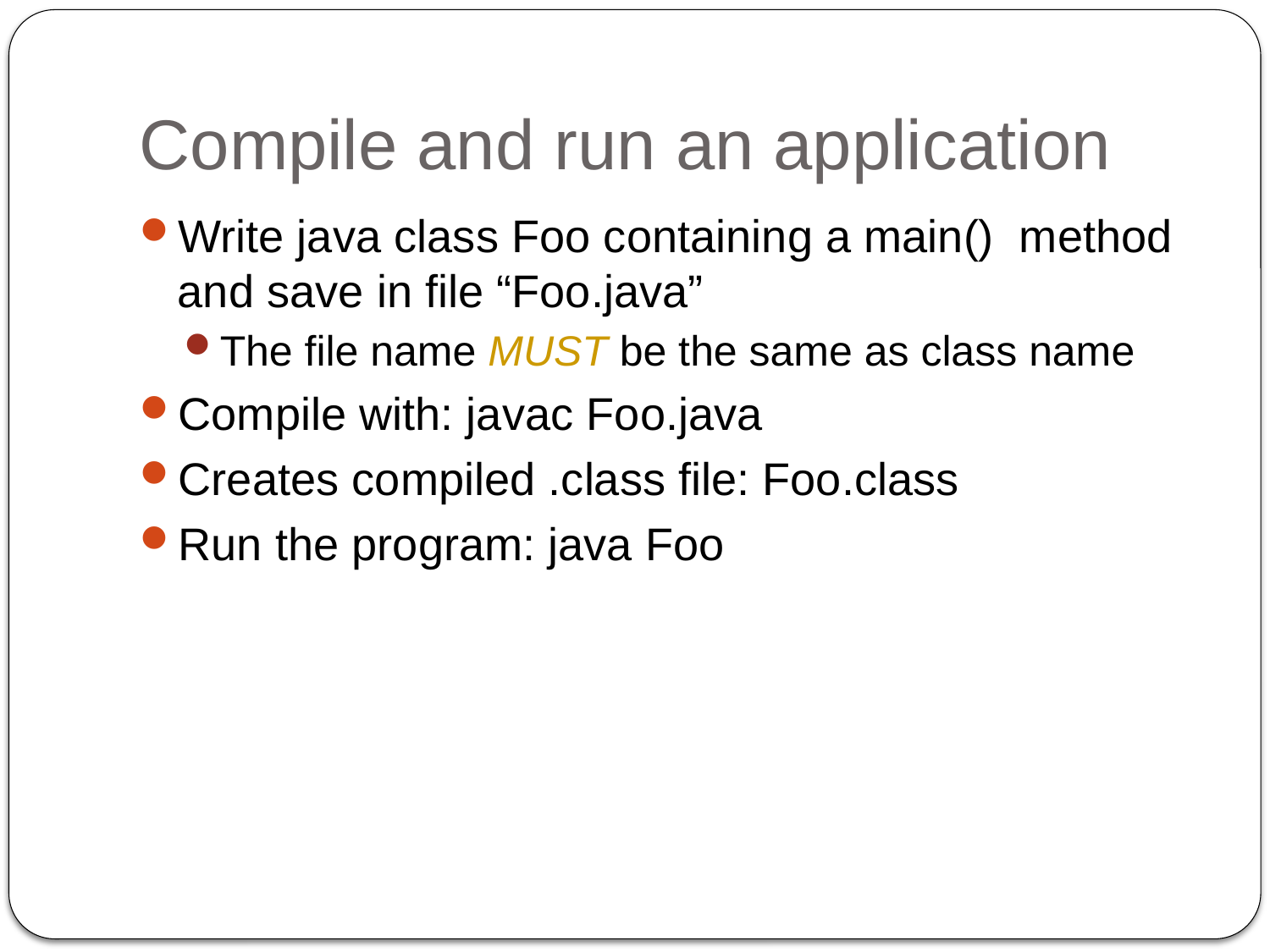

# Compile and run an application
Write java class Foo containing a main()  method and save in file “Foo.java”
The file name MUST be the same as class name
Compile with: javac Foo.java
Creates compiled .class file: Foo.class
Run the program: java Foo